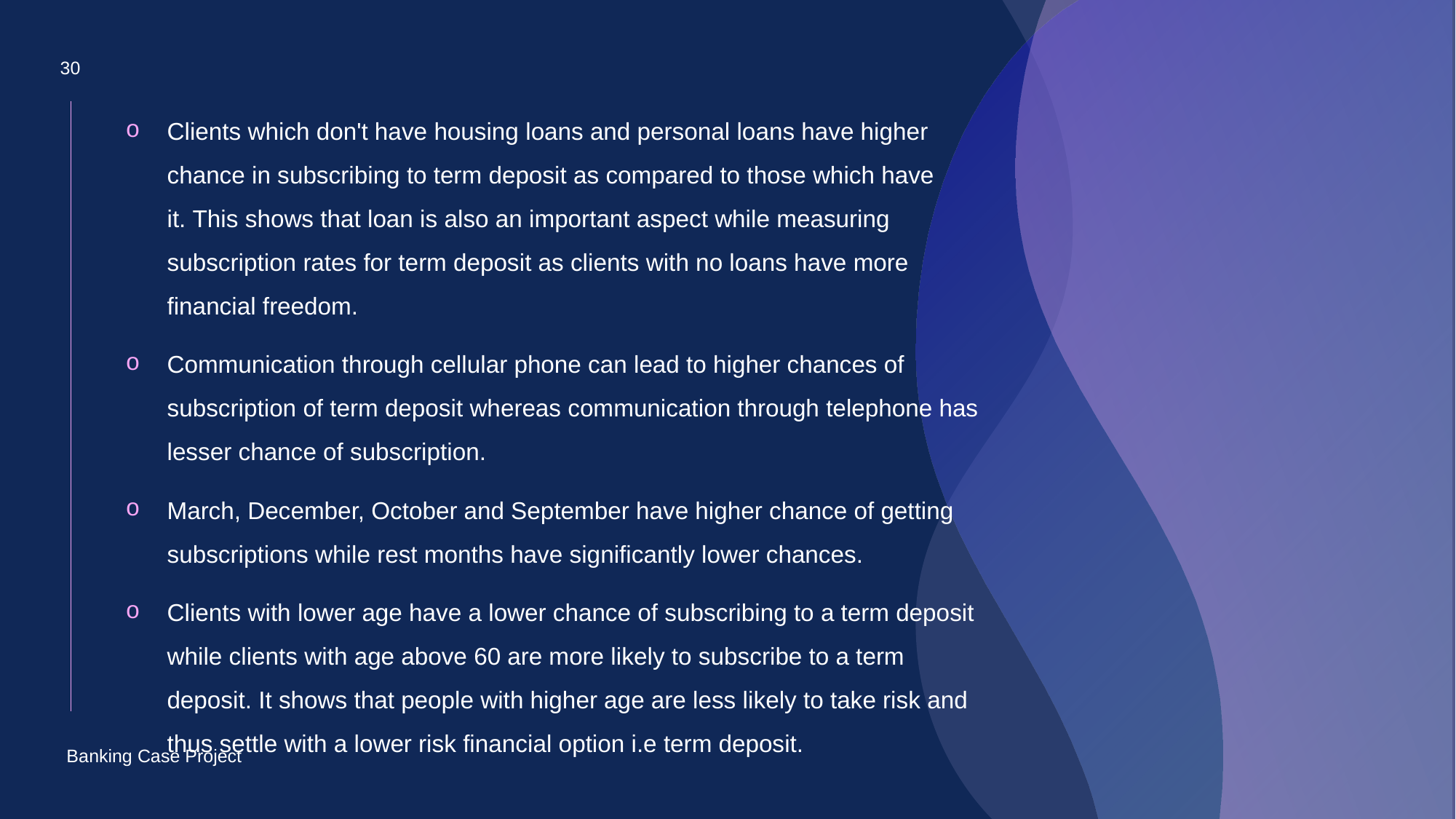

30
Clients which don't have housing loans and personal loans have higher chance in subscribing to term deposit as compared to those which have it. This shows that loan is also an important aspect while measuring subscription rates for term deposit as clients with no loans have more financial freedom.
Communication through cellular phone can lead to higher chances of subscription of term deposit whereas communication through telephone has lesser chance of subscription.
March, December, October and September have higher chance of getting subscriptions while rest months have significantly lower chances.
Clients with lower age have a lower chance of subscribing to a term deposit while clients with age above 60 are more likely to subscribe to a term deposit. It shows that people with higher age are less likely to take risk and thus settle with a lower risk financial option i.e term deposit.

Banking Case Project